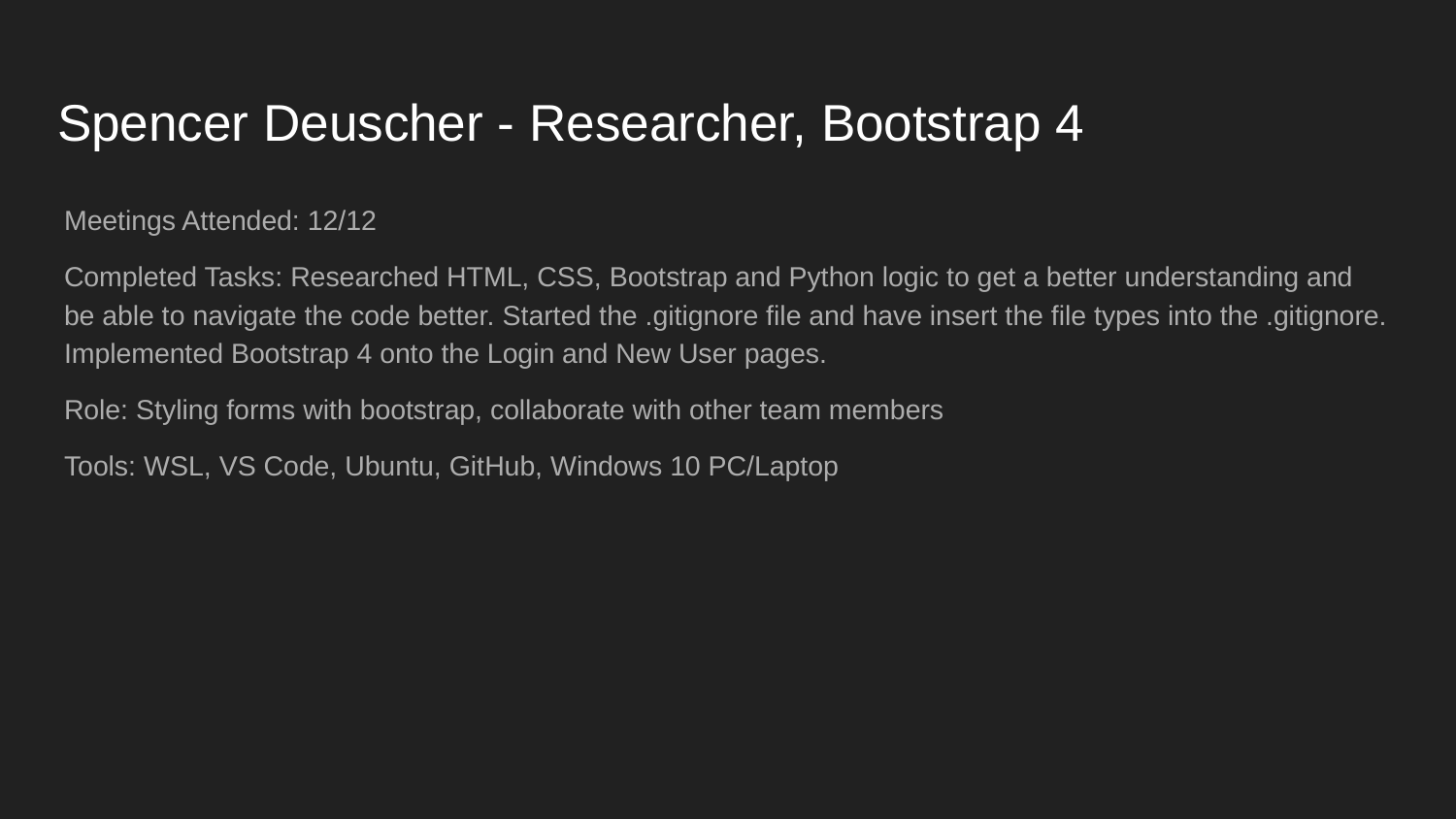

# Spencer Deuscher - Researcher, Bootstrap 4
Meetings Attended: 12/12
Completed Tasks: Researched HTML, CSS, Bootstrap and Python logic to get a better understanding and be able to navigate the code better. Started the .gitignore file and have insert the file types into the .gitignore. Implemented Bootstrap 4 onto the Login and New User pages.
Role: Styling forms with bootstrap, collaborate with other team members
Tools: WSL, VS Code, Ubuntu, GitHub, Windows 10 PC/Laptop